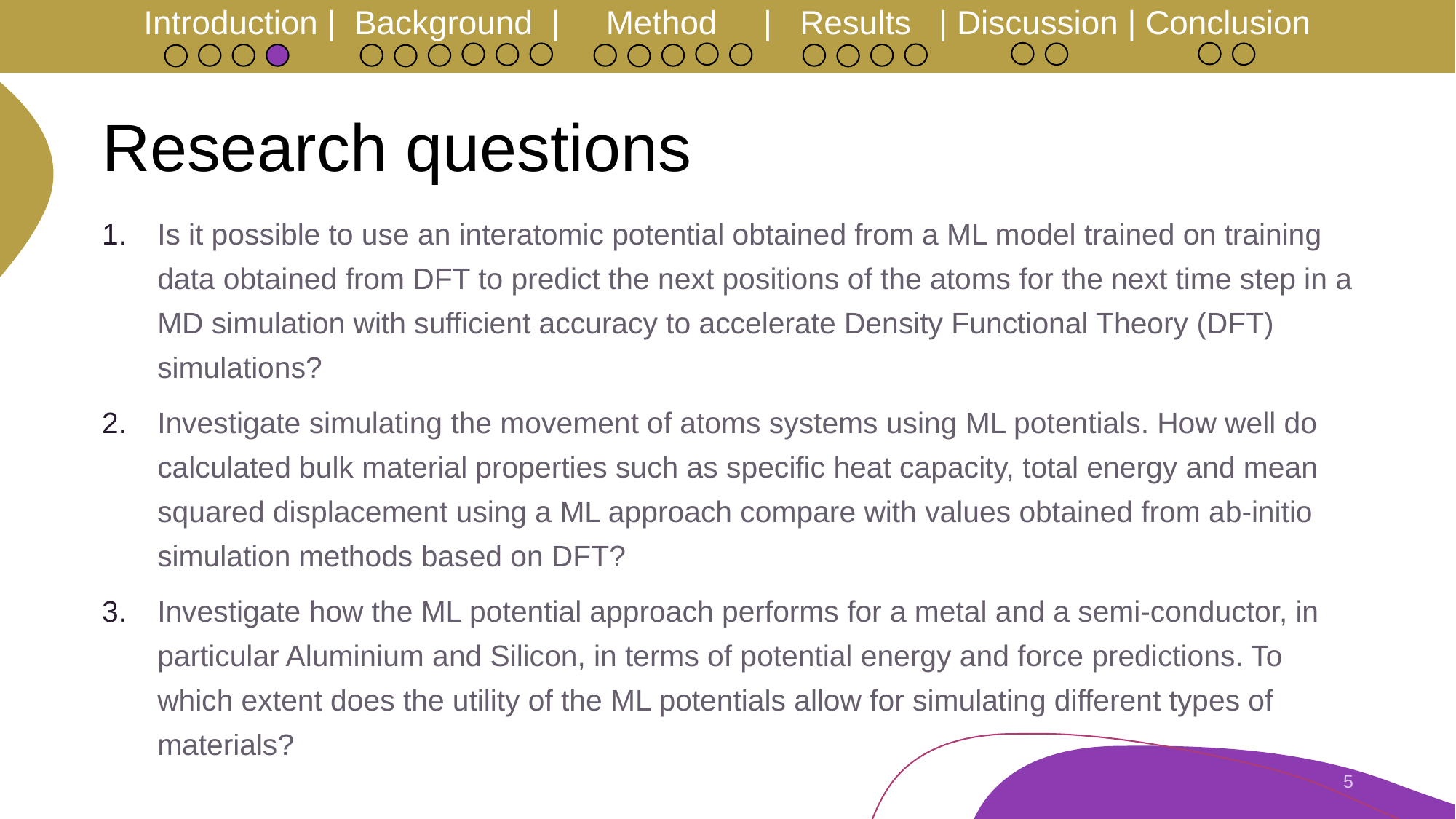

Introduction |  Background  |     Method     |   Results   | Discussion | Conclusion

# Research questions
Is it possible to use an interatomic potential obtained from a ML model trained on training data obtained from DFT to predict the next positions of the atoms for the next time step in a MD simulation with sufficient accuracy to accelerate Density Functional Theory (DFT) simulations?
Investigate simulating the movement of atoms systems using ML potentials. How well do calculated bulk material properties such as specific heat capacity, total energy and mean squared displacement using a ML approach compare with values obtained from ab-initio simulation methods based on DFT?
Investigate how the ML potential approach performs for a metal and a semi-conductor, in particular Aluminium and Silicon, in terms of potential energy and force predictions. To which extent does the utility of the ML potentials allow for simulating different types of materials?
5